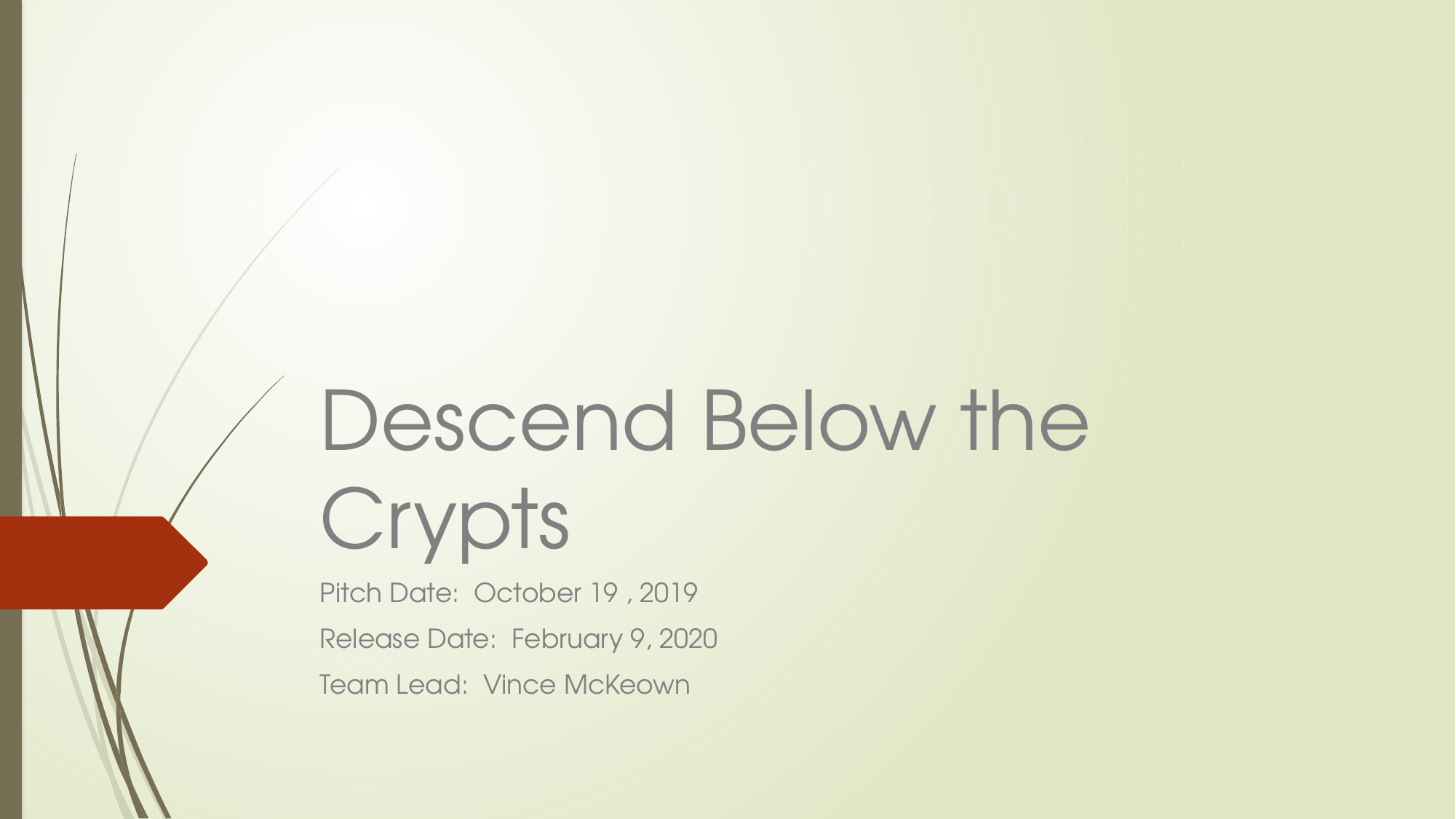

# Descend Below the Crypts
Pitch Date:  October 19 , 2019
Release Date:  February 9, 2020
Team Lead:  Vince McKeown